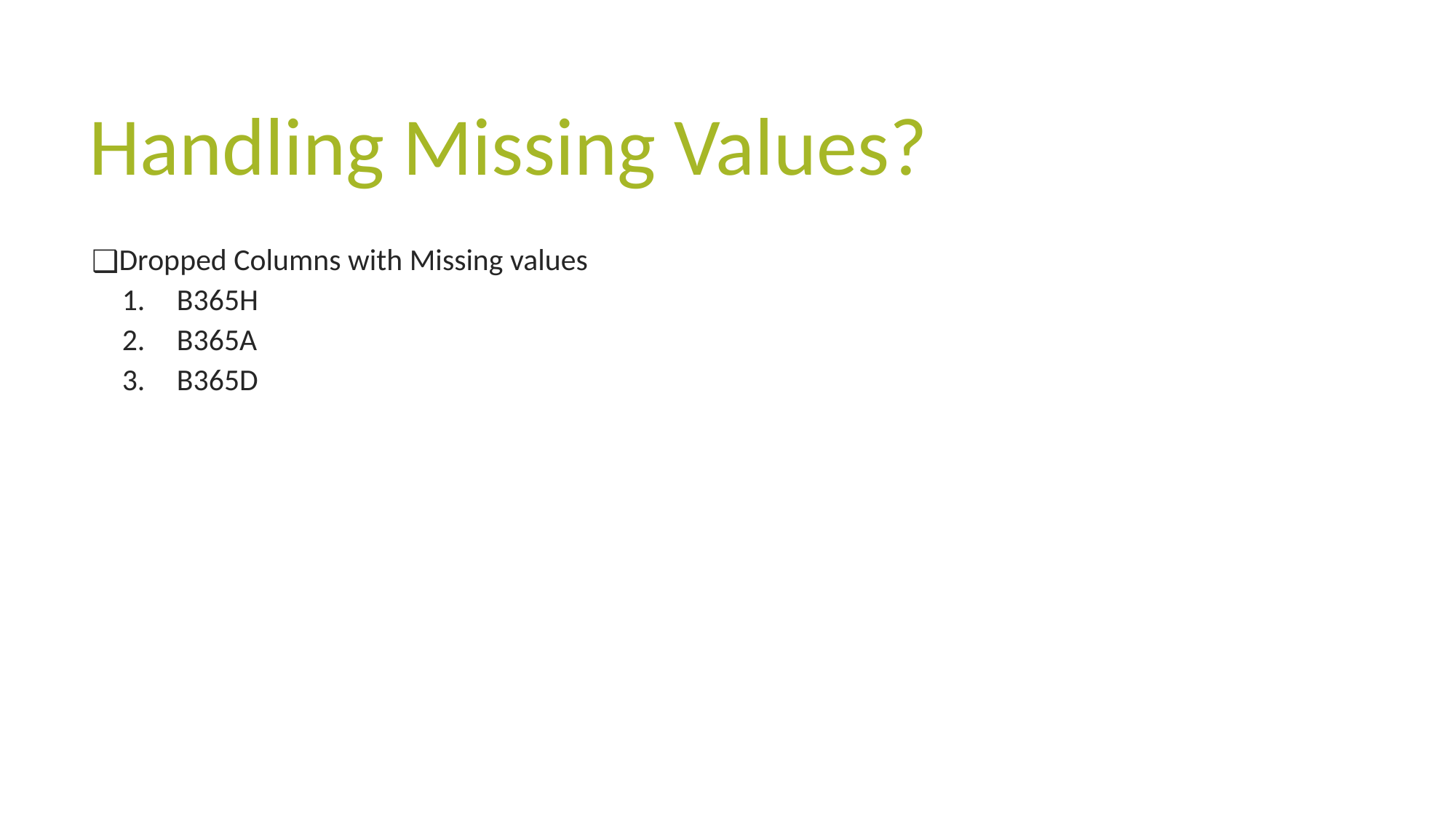

# Handling Missing Values?
Dropped Columns with Missing values
B365H
B365A
B365D